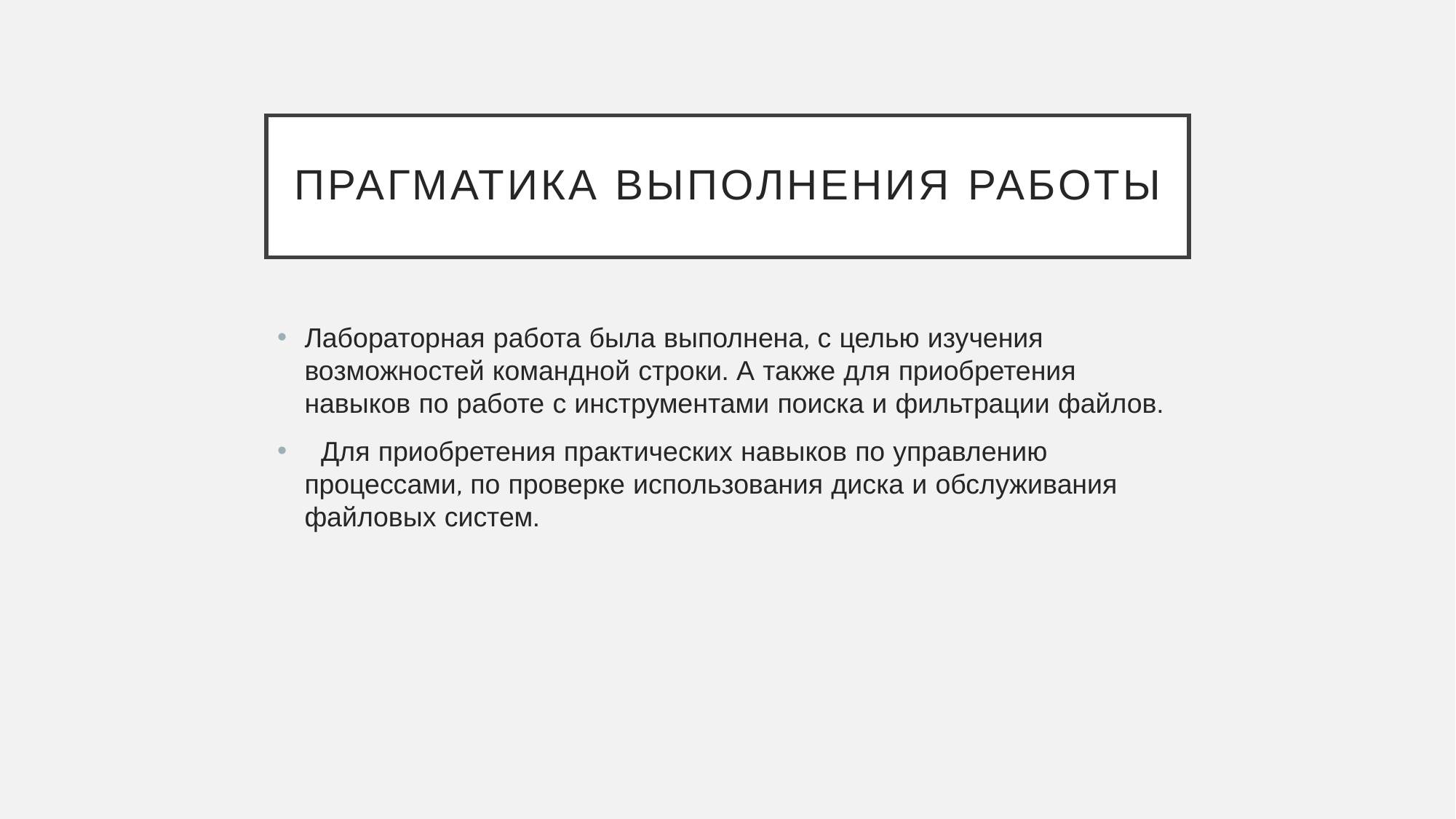

# Прагматика выполнения работы
Лабораторная работа была выполнена, с целью изучения возможностей командной строки. А также для приобретения навыков по работе с инструментами поиска и фильтрации файлов.
  Для приобретения практических навыков по управлению процессами, по проверке использования диска и обслуживания файловых систем.